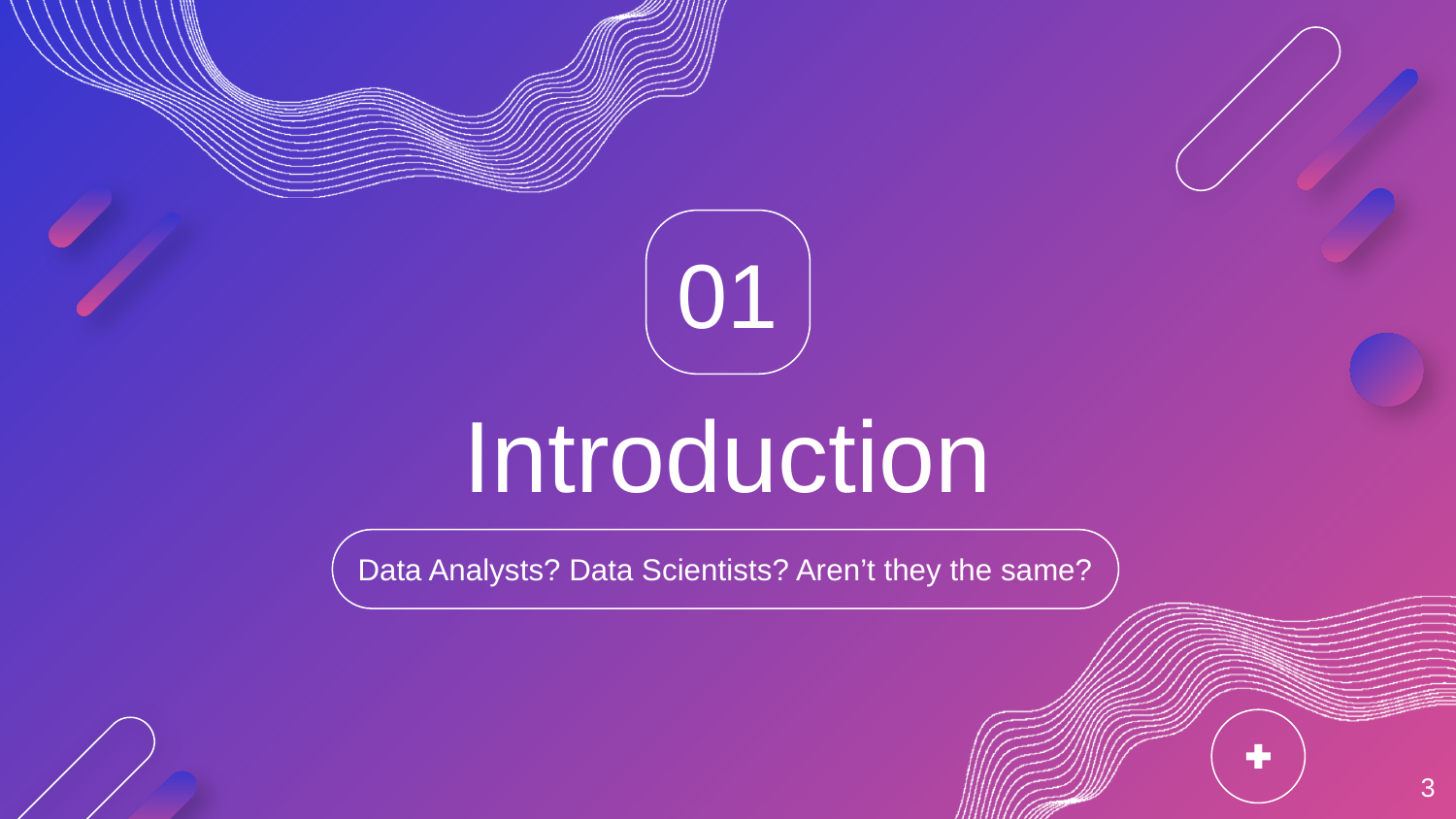

01
# Introduction

Data Analysts? Data Scientists? Aren’t they the same?
3